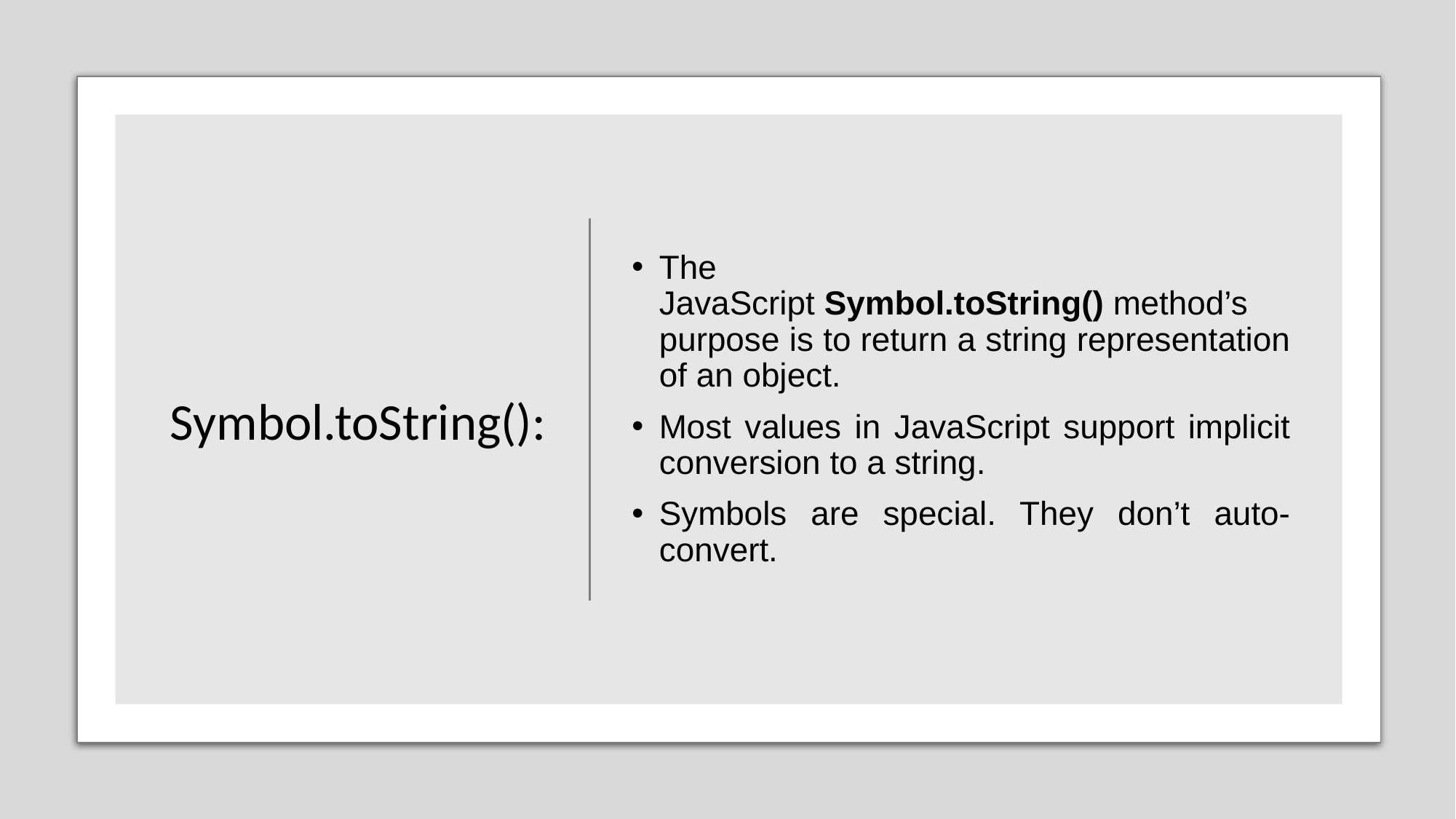

# Symbol.toString():
The JavaScript Symbol.toString() method’s purpose is to return a string representation of an object.
Most values in JavaScript support implicit conversion to a string.
Symbols are special. They don’t auto-convert.